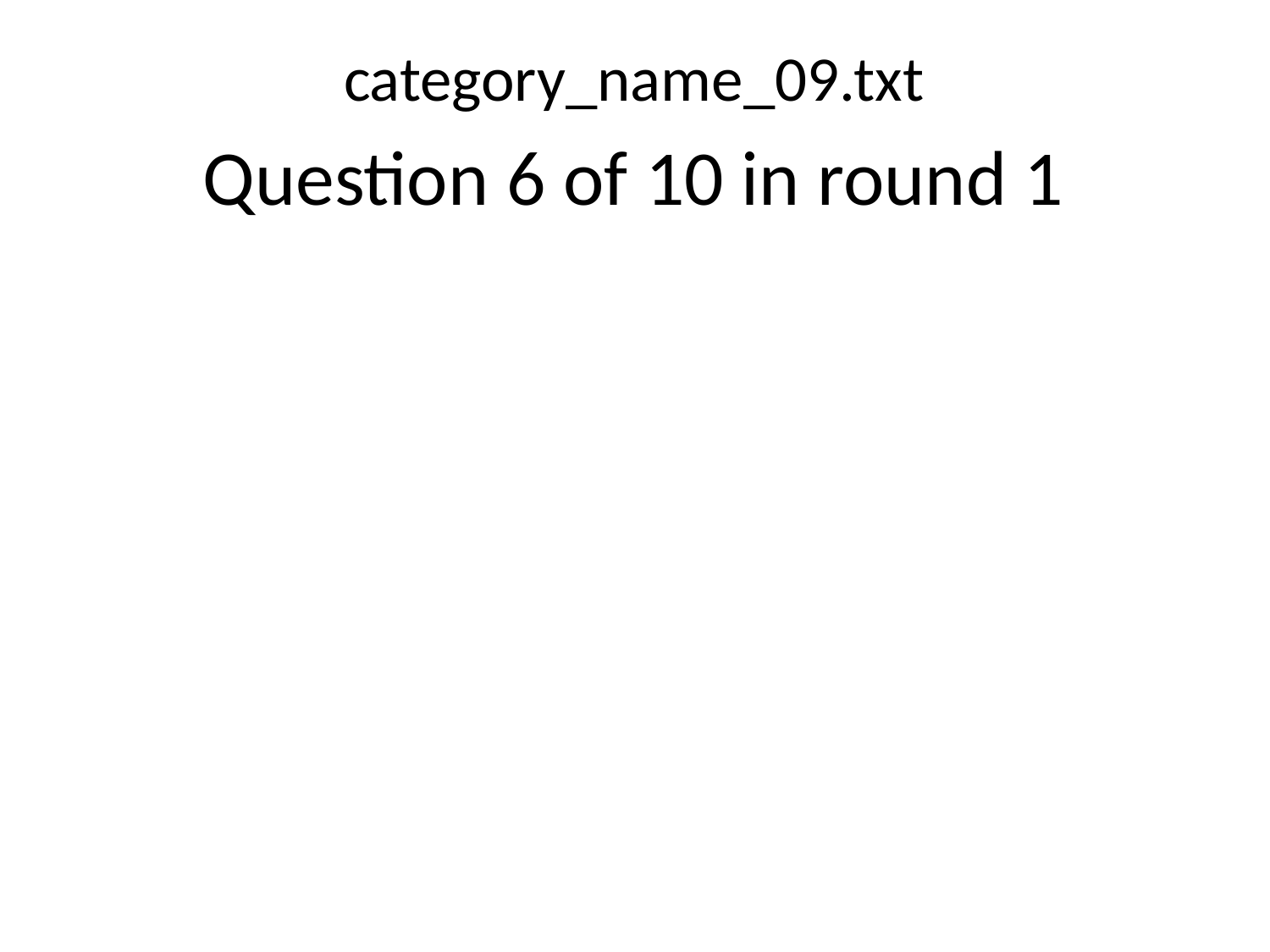

category_name_09.txt
Question 6 of 10 in round 1